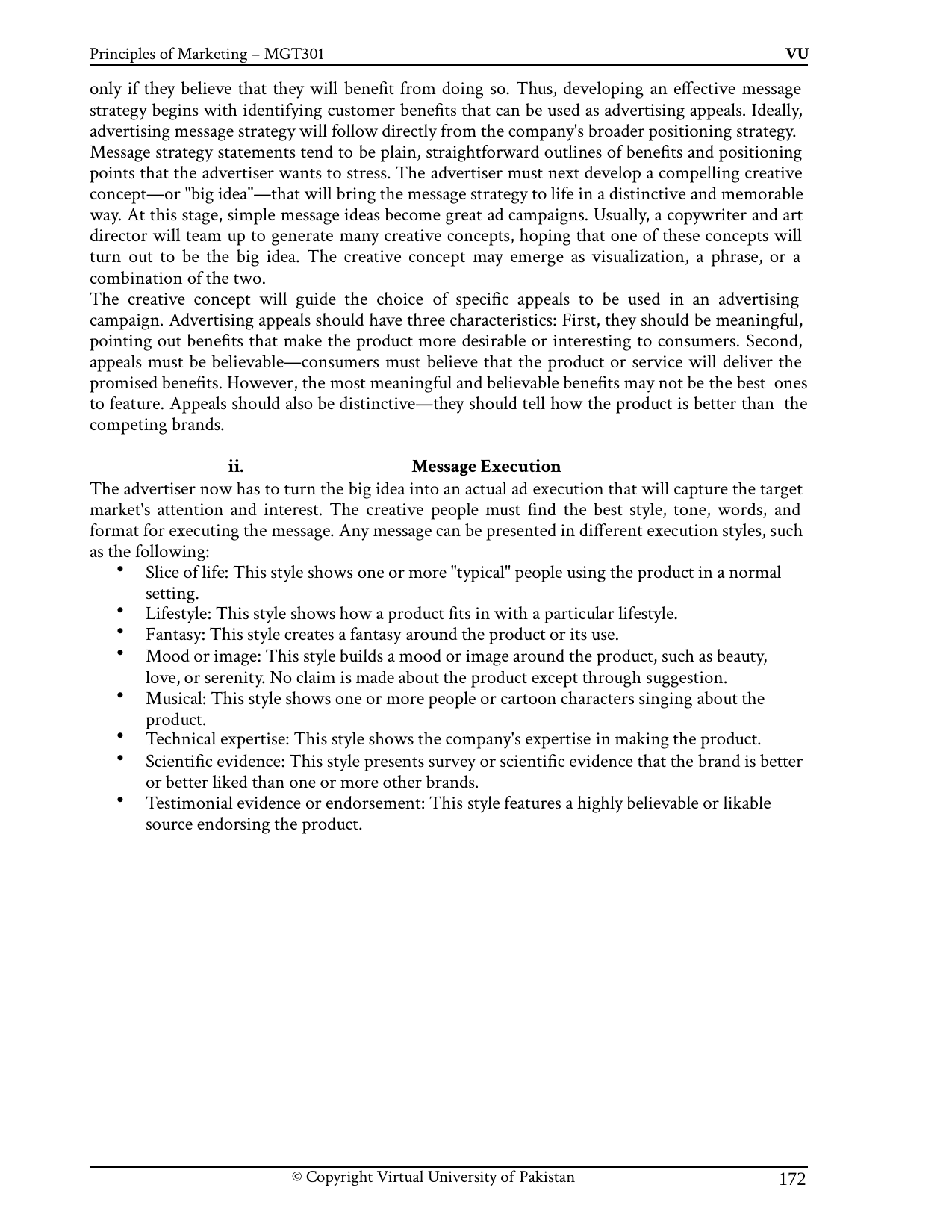

Principles of Marketing – MGT301	VU
only if they believe that they will benefit from doing so. Thus, developing an effective message  strategy begins with identifying customer benefits that can be used as advertising appeals. Ideally,  advertising message strategy will follow directly from the company's broader positioning strategy.
Message strategy statements tend to be plain, straightforward outlines of benefits and positioning  points that the advertiser wants to stress. The advertiser must next develop a compelling creative  concept—or "big idea"—that will bring the message strategy to life in a distinctive and memorable  way. At this stage, simple message ideas become great ad campaigns. Usually, a copywriter and art  director will team up to generate many creative concepts, hoping that one of these concepts will  turn out to be the big idea. The creative concept may emerge as visualization, a phrase, or a  combination of the two.
The creative concept will guide the choice of specific appeals to be used in an advertising  campaign. Advertising appeals should have three characteristics: First, they should be meaningful,  pointing out benefits that make the product more desirable or interesting to consumers. Second,  appeals must be believable—consumers must believe that the product or service will deliver the  promised benefits. However, the most meaningful and believable benefits may not be the best  ones to feature. Appeals should also be distinctive—they should tell how the product is better than  the competing brands.

ii.	Message Execution
The advertiser now has to turn the big idea into an actual ad execution that will capture the target  market's attention and interest. The creative people must find the best style, tone, words, and  format for executing the message. Any message can be presented in different execution styles, such  as the following:
Slice of life: This style shows one or more "typical" people using the product in a normal  setting.
Lifestyle: This style shows how a product fits in with a particular lifestyle.
Fantasy: This style creates a fantasy around the product or its use.
Mood or image: This style builds a mood or image around the product, such as beauty,  love, or serenity. No claim is made about the product except through suggestion.
Musical: This style shows one or more people or cartoon characters singing about the  product.
Technical expertise: This style shows the company's expertise in making the product.
Scientific evidence: This style presents survey or scientific evidence that the brand is better  or better liked than one or more other brands.
Testimonial evidence or endorsement: This style features a highly believable or likable  source endorsing the product.

© Copyright Virtual University of Pakistan
172